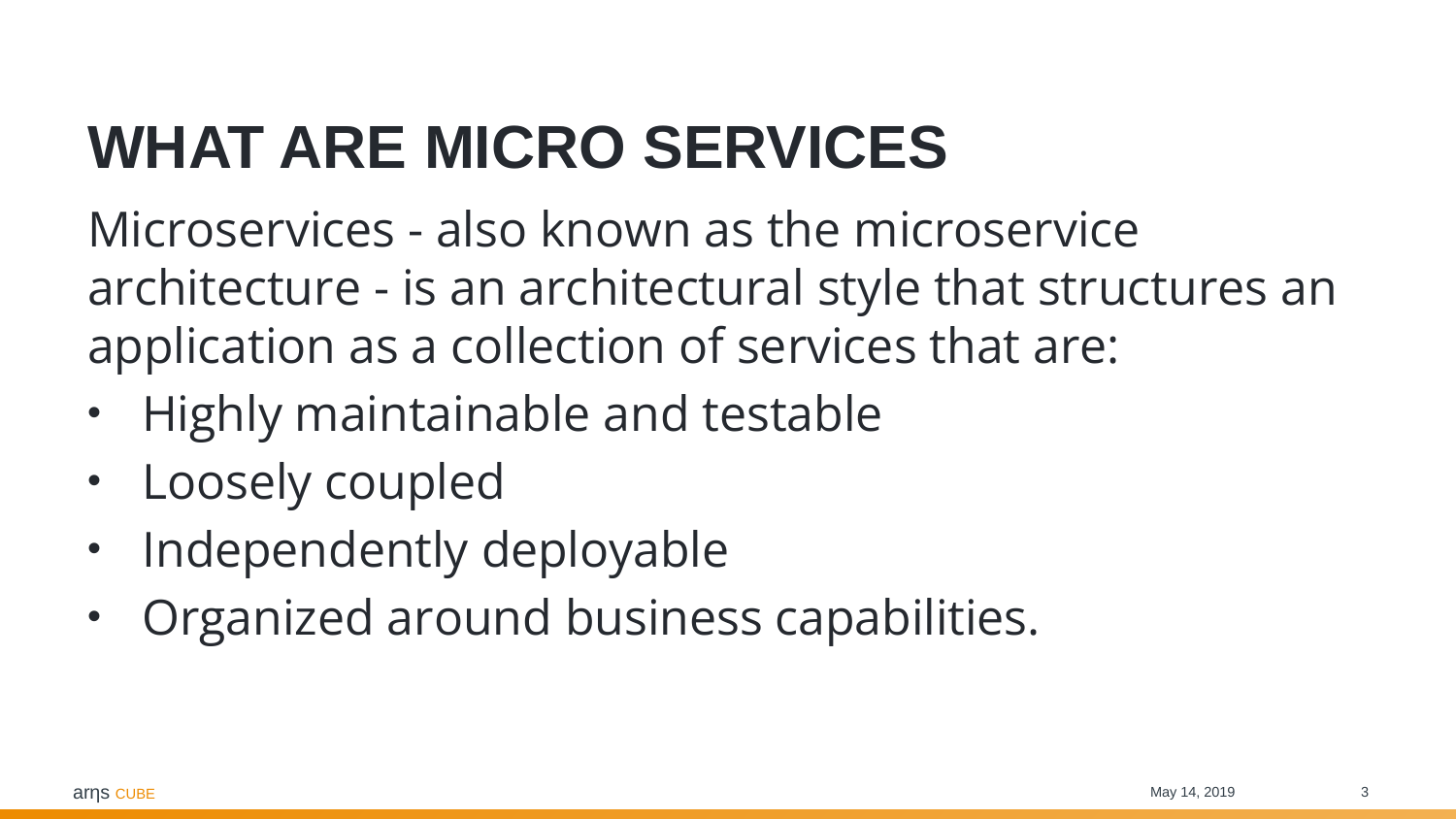

# What are micro services
Microservices - also known as the microservice architecture - is an architectural style that structures an application as a collection of services that are:
Highly maintainable and testable
Loosely coupled
Independently deployable
Organized around business capabilities.
May 14, 2019
3